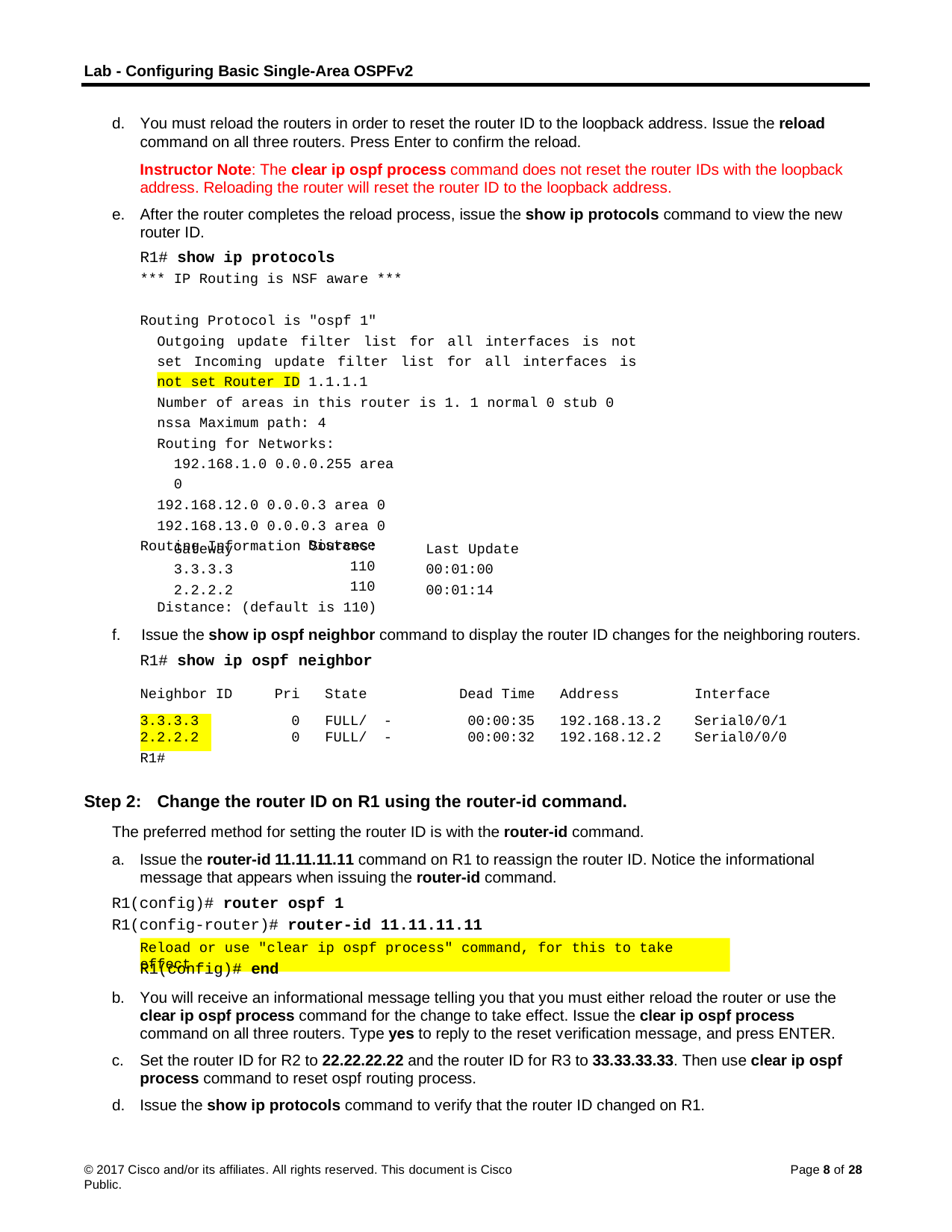

Lab - Configuring Basic Single-Area OSPFv2

You must reload the routers in order to reset the router ID to the loopback address. Issue the reload
command on all three routers. Press Enter to confirm the reload.
Instructor Note: The clear ip ospf process command does not reset the router IDs with the loopback address. Reloading the router will reset the router ID to the loopback address.
After the router completes the reload process, issue the show ip protocols command to view the new router ID.
R1# show ip protocols
*** IP Routing is NSF aware ***

Routing Protocol is "ospf 1"
Outgoing update filter list for all interfaces is not set Incoming update filter list for all interfaces is not set Router ID 1.1.1.1
Number of areas in this router is 1. 1 normal 0 stub 0 nssa Maximum path: 4
Routing for Networks: 192.168.1.0 0.0.0.255 area 0
192.168.12.0 0.0.0.3 area 0
192.168.13.0 0.0.0.3 area 0
Routing Information Sources:

Gateway 3.3.3.3
2.2.2.2
Distance
110
110
Last Update 00:01:00
00:01:14
Distance: (default is 110)
f.	Issue the show ip ospf neighbor command to display the router ID changes for the neighboring routers.
R1# show ip ospf neighbor
| Neighbor | ID | Pri | State | Dead Time | Address | Interface |
| --- | --- | --- | --- | --- | --- | --- |
| 3.3.3.3 |  | 0 | FULL/ | - 00:00:35 | 192.168.13.2 | Serial0/0/1 |
| 2.2.2.2 |  | 0 | FULL/ | - 00:00:32 | 192.168.12.2 | Serial0/0/0 |
| R1# |  |  |  |  |  |  |
Step 2:   Change the router ID on R1 using the router-id command.
The preferred method for setting the router ID is with the router-id command.
a.   Issue the router-id 11.11.11.11 command on R1 to reassign the router ID. Notice the informational message that appears when issuing the router-id command.
R1(config)# router ospf 1
R1(config-router)# router-id 11.11.11.11
Reload or use "clear ip ospf process" command, for this to take effect
R1(config)# end
You will receive an informational message telling you that you must either reload the router or use the clear ip ospf process command for the change to take effect. Issue the clear ip ospf process command on all three routers. Type yes to reply to the reset verification message, and press ENTER.
Set the router ID for R2 to 22.22.22.22 and the router ID for R3 to 33.33.33.33. Then use clear ip ospf process command to reset ospf routing process.
Issue the show ip protocols command to verify that the router ID changed on R1.
© 2017 Cisco and/or its affiliates. All rights reserved. This document is Cisco Public.
Page 8 of 28